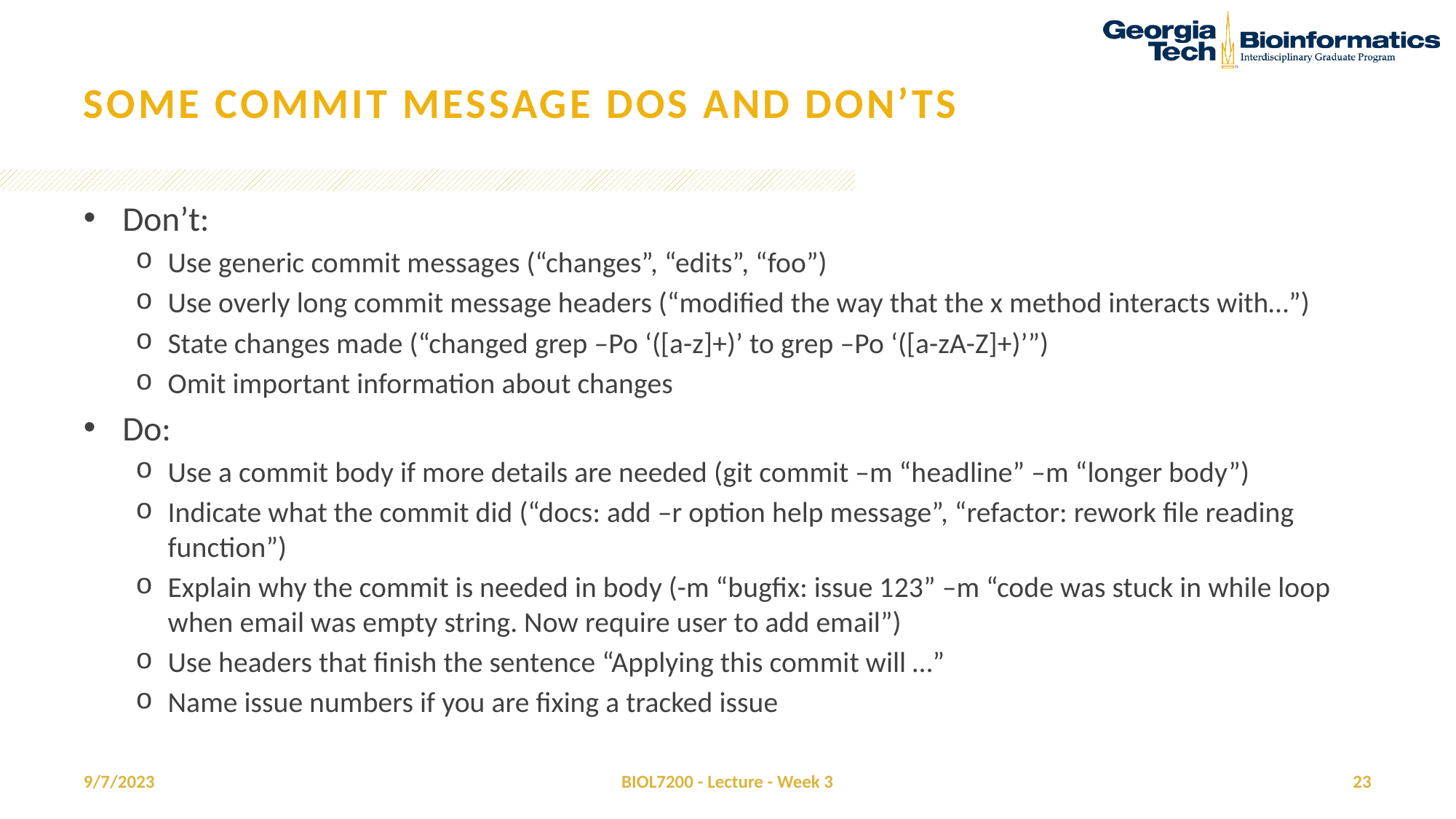

# Some commit message dos and don’ts
Don’t:
Use generic commit messages (“changes”, “edits”, “foo”)
Use overly long commit message headers (“modified the way that the x method interacts with…”)
State changes made (“changed grep –Po ‘([a-z]+)’ to grep –Po ‘([a-zA-Z]+)’”)
Omit important information about changes
Do:
Use a commit body if more details are needed (git commit –m “headline” –m “longer body”)
Indicate what the commit did (“docs: add –r option help message”, “refactor: rework file reading function”)
Explain why the commit is needed in body (-m “bugfix: issue 123” –m “code was stuck in while loop when email was empty string. Now require user to add email”)
Use headers that finish the sentence “Applying this commit will …”
Name issue numbers if you are fixing a tracked issue
9/7/2023
BIOL7200 - Lecture - Week 3
23